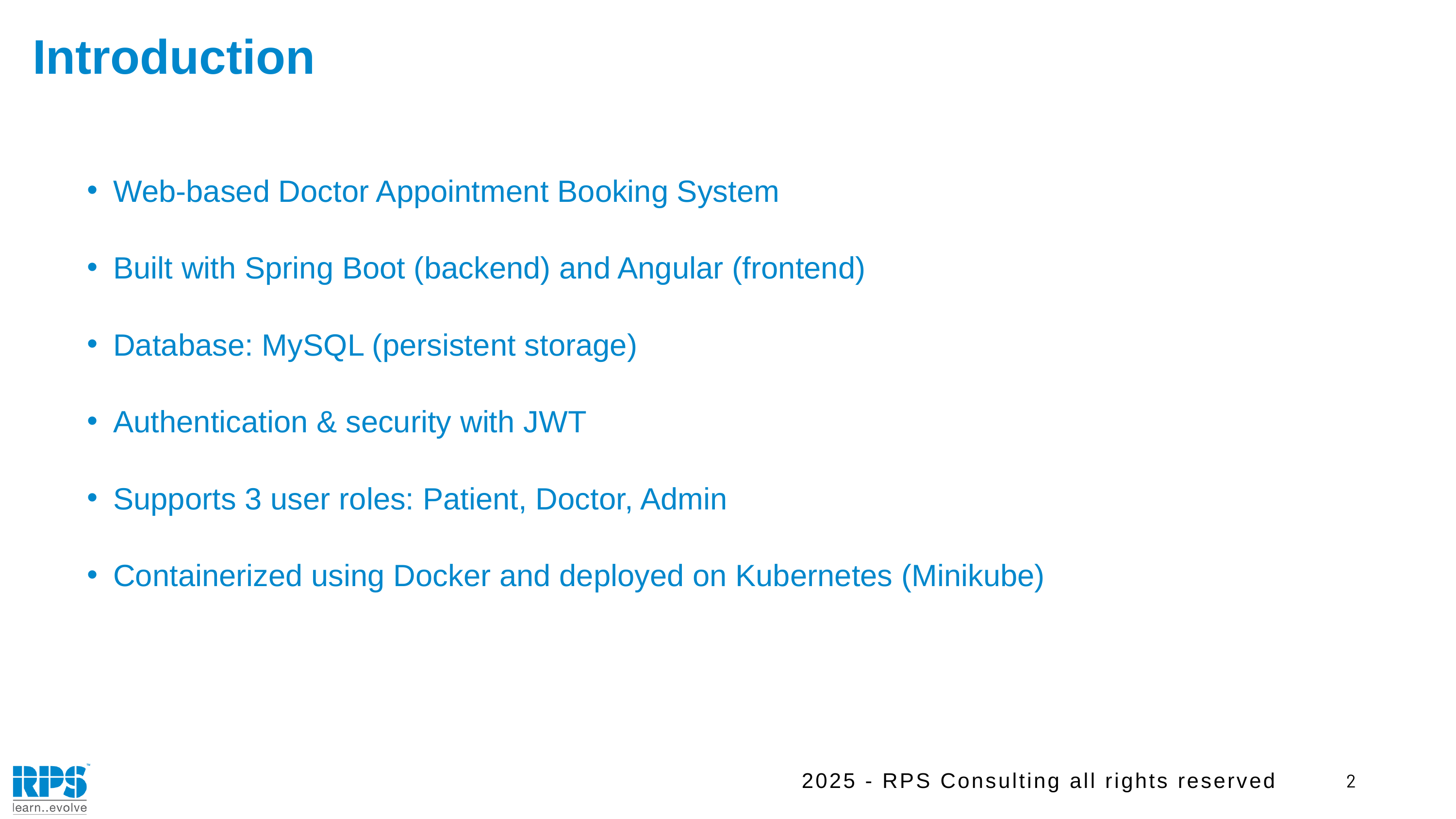

Introduction
Web-based Doctor Appointment Booking System
Built with Spring Boot (backend) and Angular (frontend)
Database: MySQL (persistent storage)
Authentication & security with JWT
Supports 3 user roles: Patient, Doctor, Admin
Containerized using Docker and deployed on Kubernetes (Minikube)

2
2025 - RPS Consulting all rights reserved